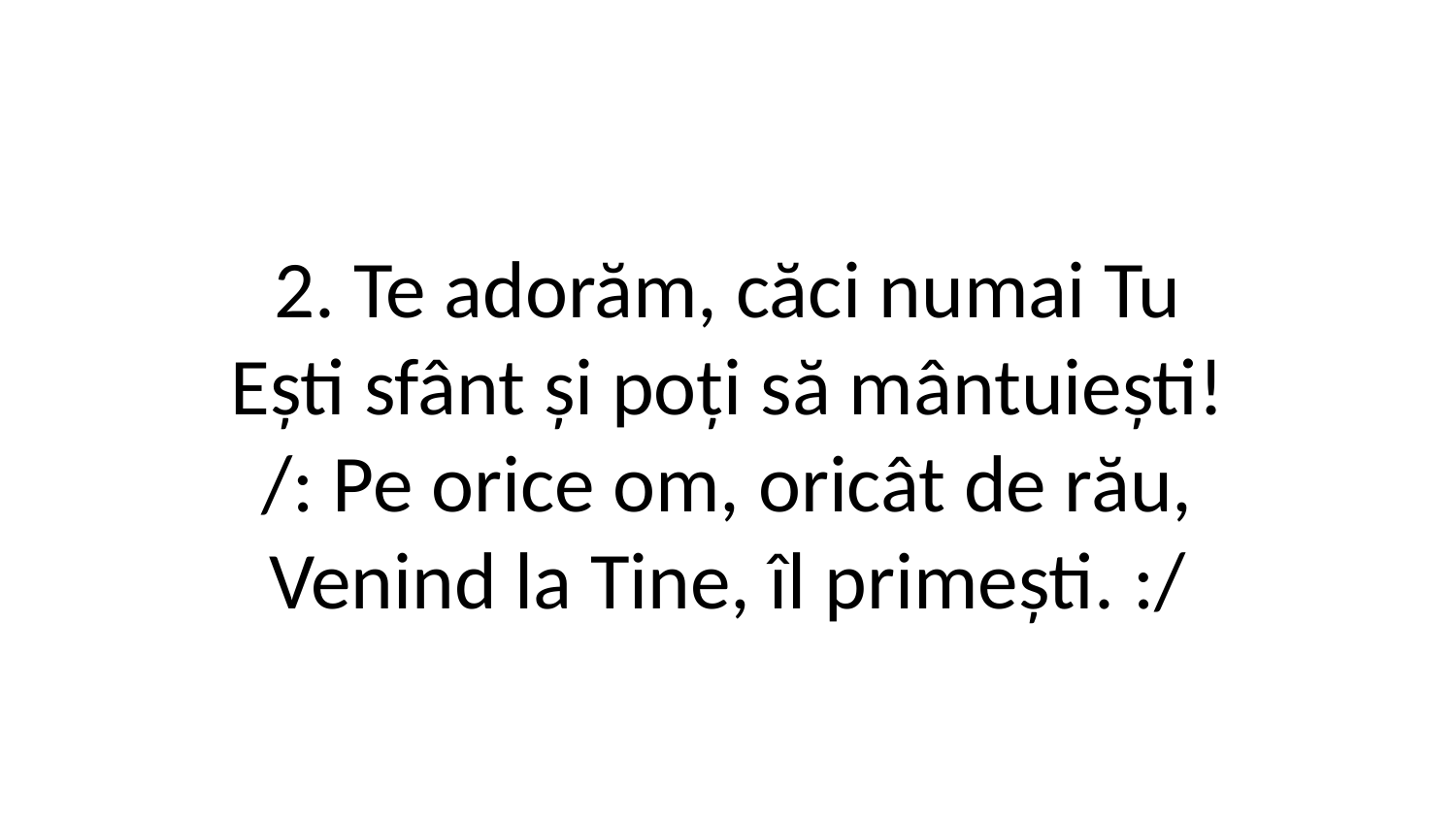

2. Te adorăm, căci numai Tu
Ești sfânt și poți să mântuiești!
/: Pe orice om, oricât de rău,
Venind la Tine, îl primești. :/